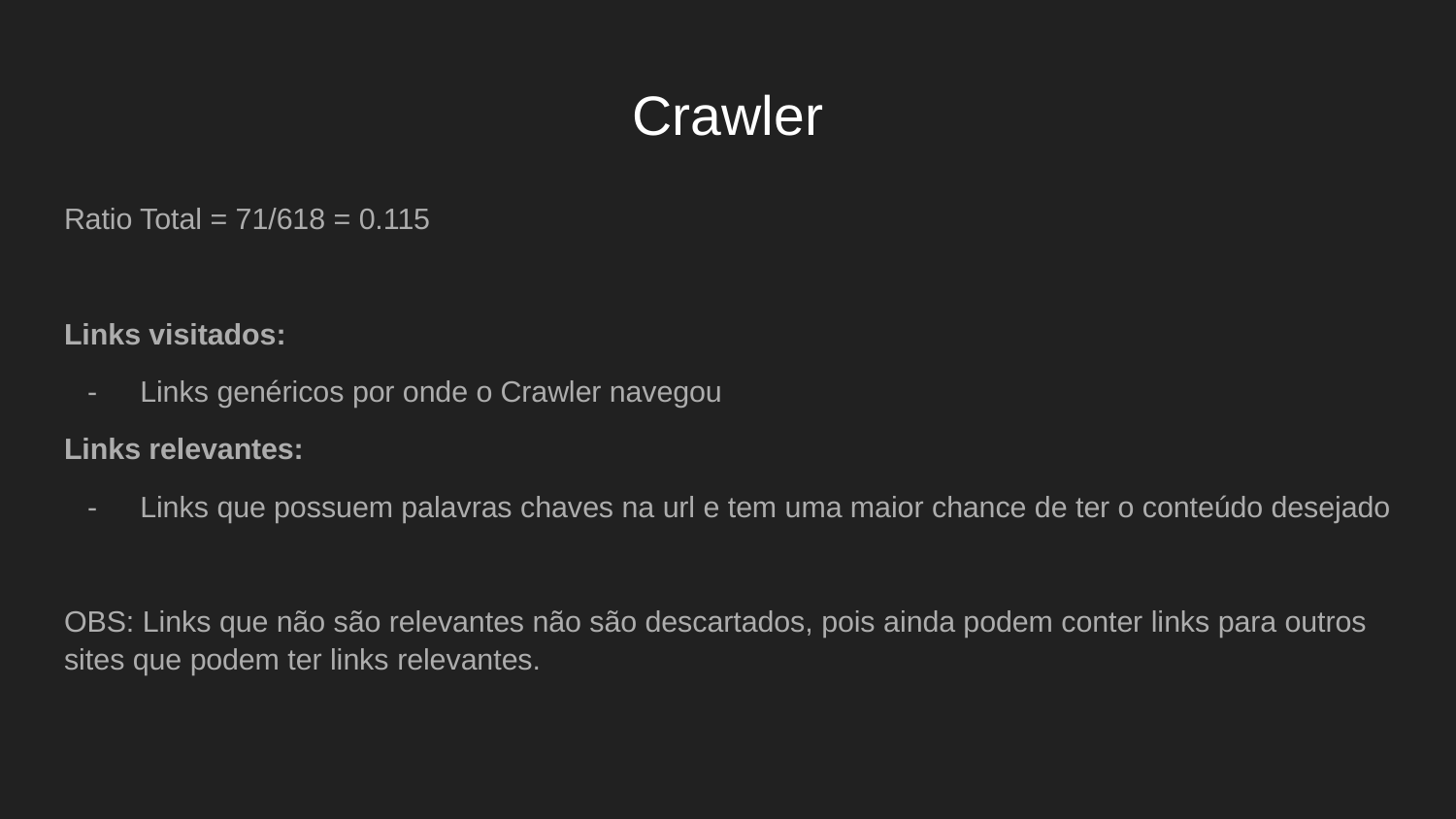

# Crawler
Ratio Total = 71/618 = 0.115

Links visitados:
Links genéricos por onde o Crawler navegou
Links relevantes:
Links que possuem palavras chaves na url e tem uma maior chance de ter o conteúdo desejado

OBS: Links que não são relevantes não são descartados, pois ainda podem conter links para outros sites que podem ter links relevantes.